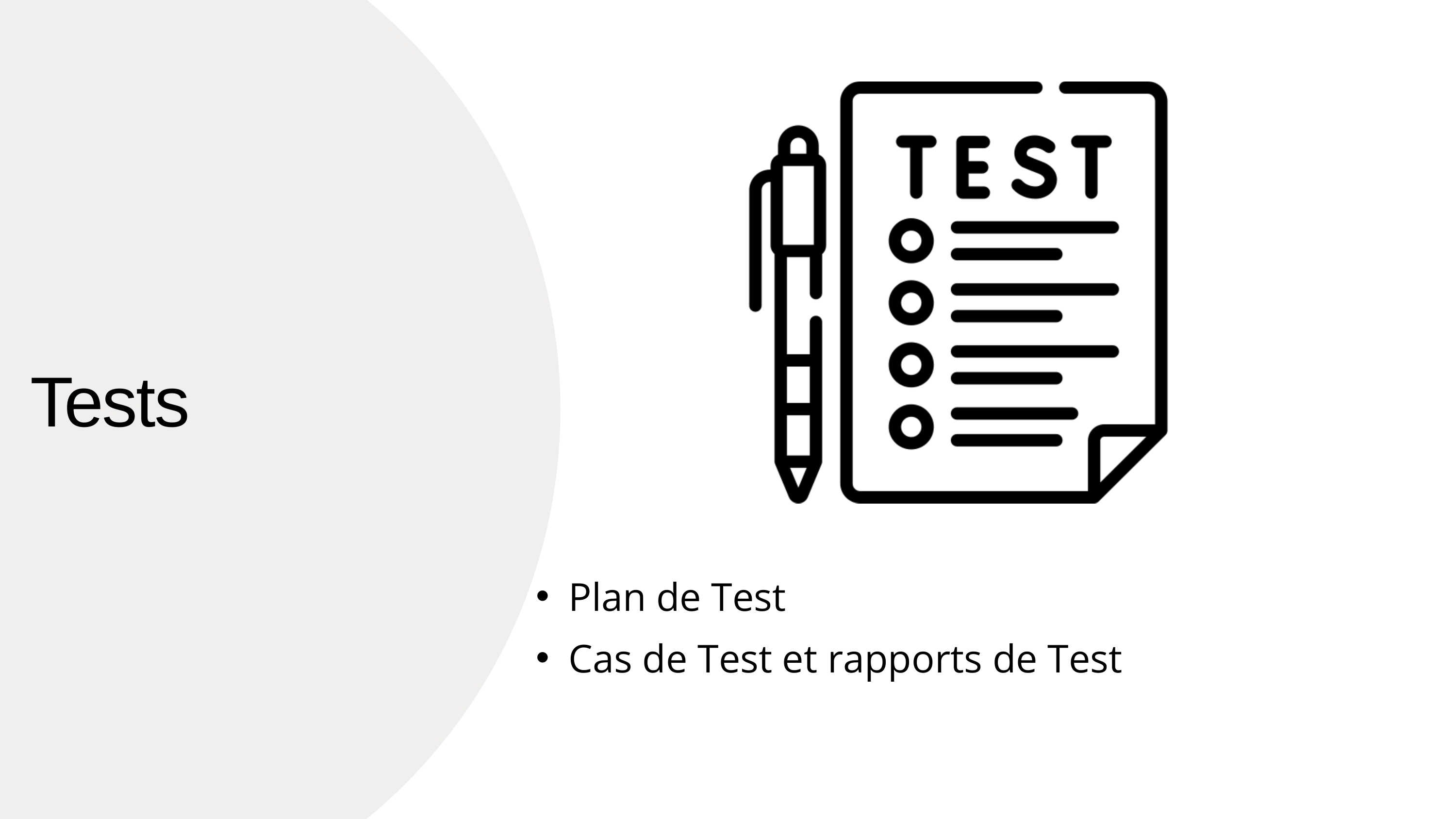

Tests

Plan de Test
Cas de Test et rapports de Test